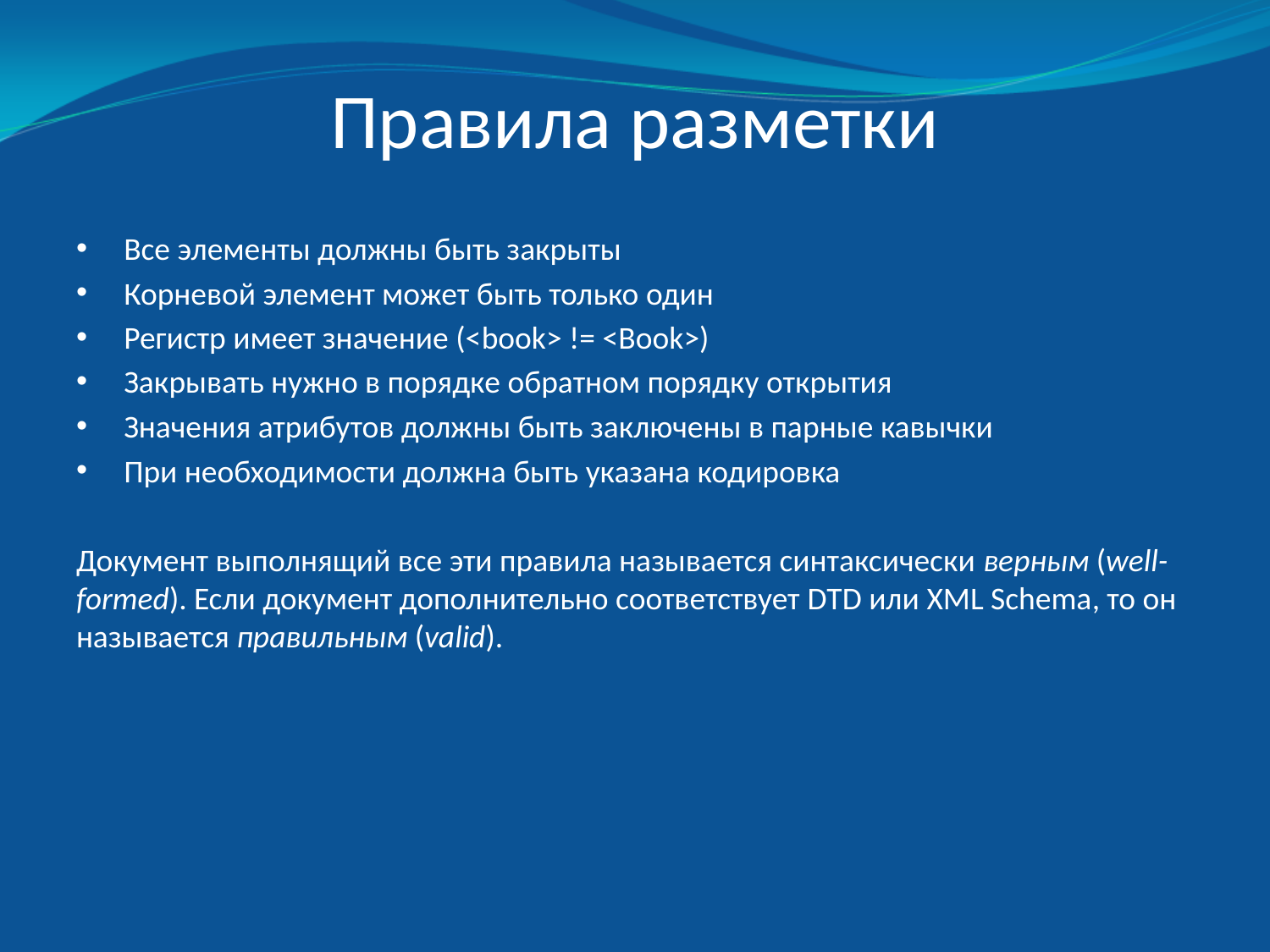

# Правила разметки
Все элементы должны быть закрыты
Корневой элемент может быть только один
Регистр имеет значение (<book> != <Book>)
Закрывать нужно в порядке обратном порядку открытия
Значения атрибутов должны быть заключены в парные кавычки
При необходимости должна быть указана кодировка

Документ выполнящий все эти правила называется синтаксически верным (well-formed). Если документ дополнительно соответствует DTD или XML Schema, то он называется правильным (valid).